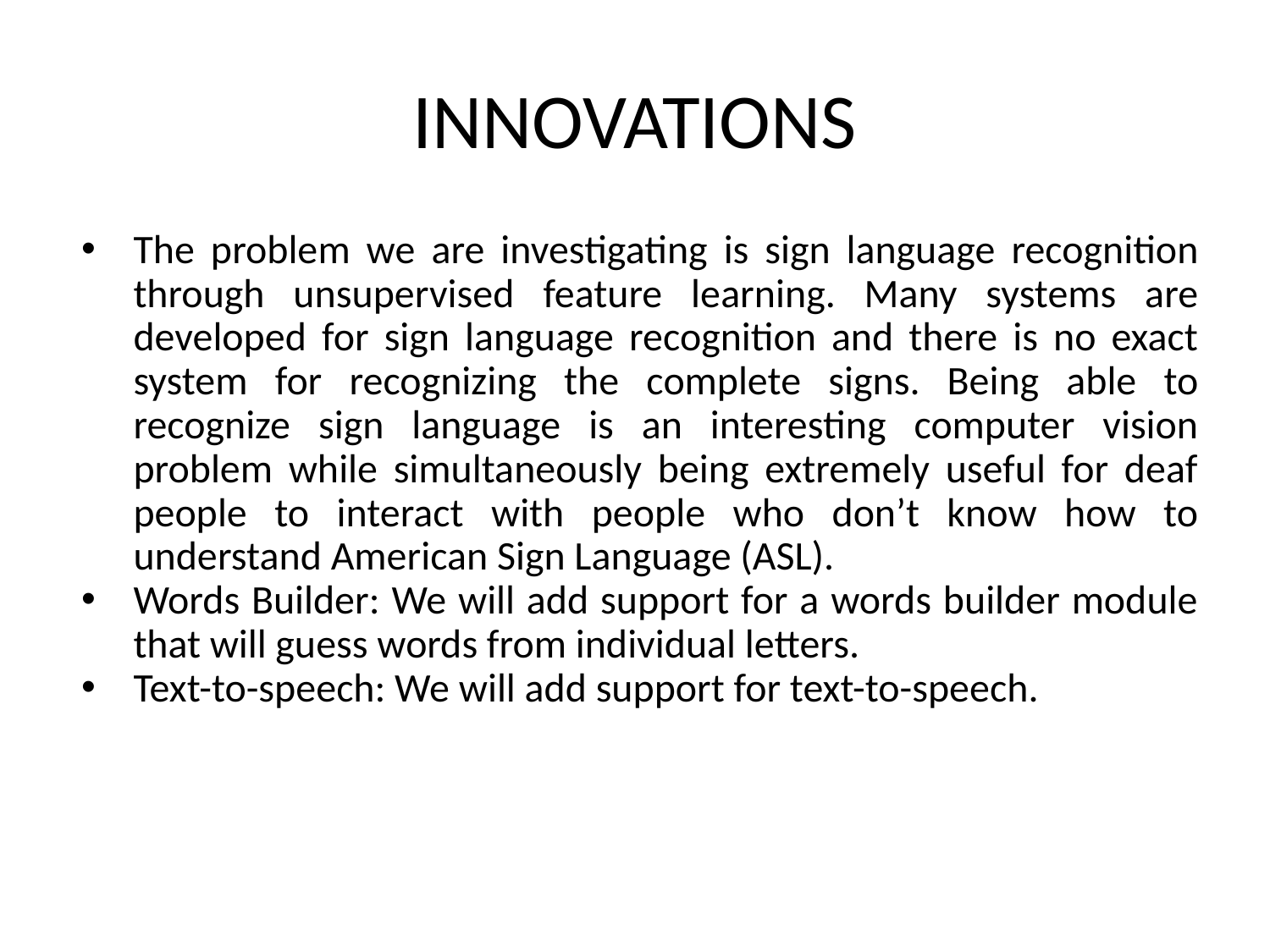

# INNOVATIONS
The problem we are investigating is sign language recognition through unsupervised feature learning. Many systems are developed for sign language recognition and there is no exact system for recognizing the complete signs. Being able to recognize sign language is an interesting computer vision problem while simultaneously being extremely useful for deaf people to interact with people who don’t know how to understand American Sign Language (ASL).
Words Builder: We will add support for a words builder module that will guess words from individual letters.
Text-to-speech: We will add support for text-to-speech.